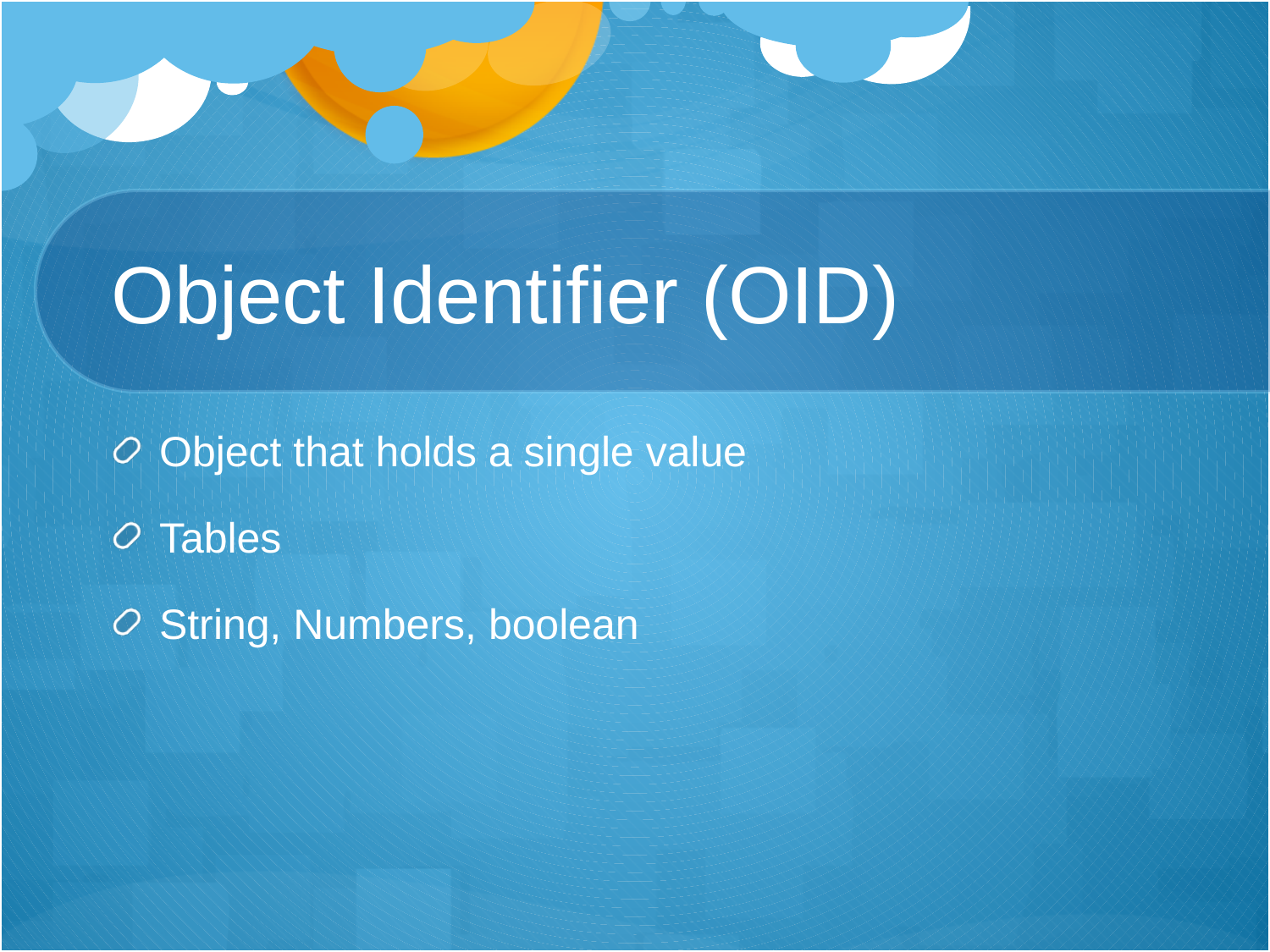

# Object Identifier (OID)
Object that holds a single value
Tables
String, Numbers, boolean